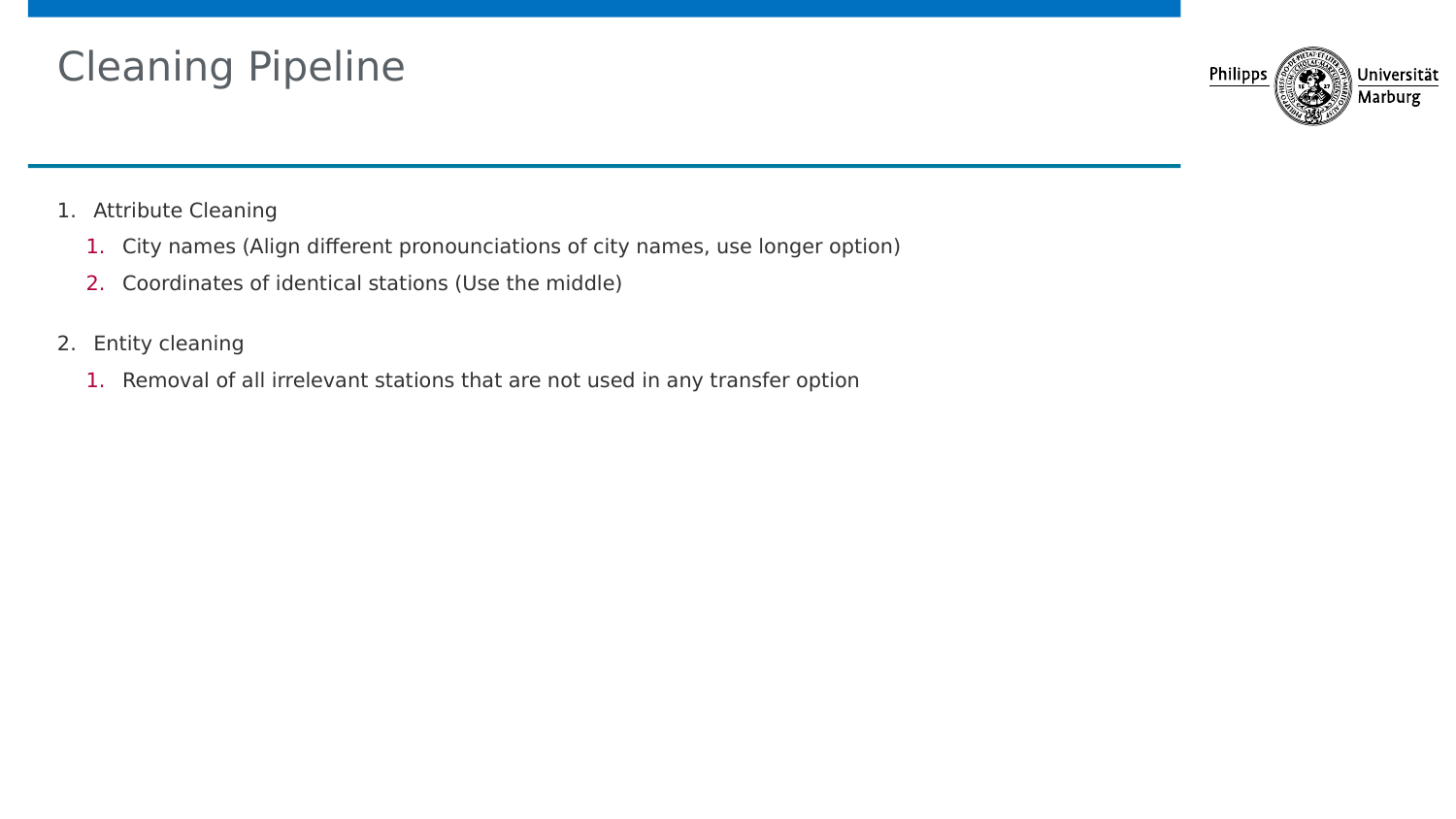

# Cleaning Pipeline
Attribute Cleaning
City names (Align different pronounciations of city names, use longer option)
Coordinates of identical stations (Use the middle)
Entity cleaning
Removal of all irrelevant stations that are not used in any transfer option